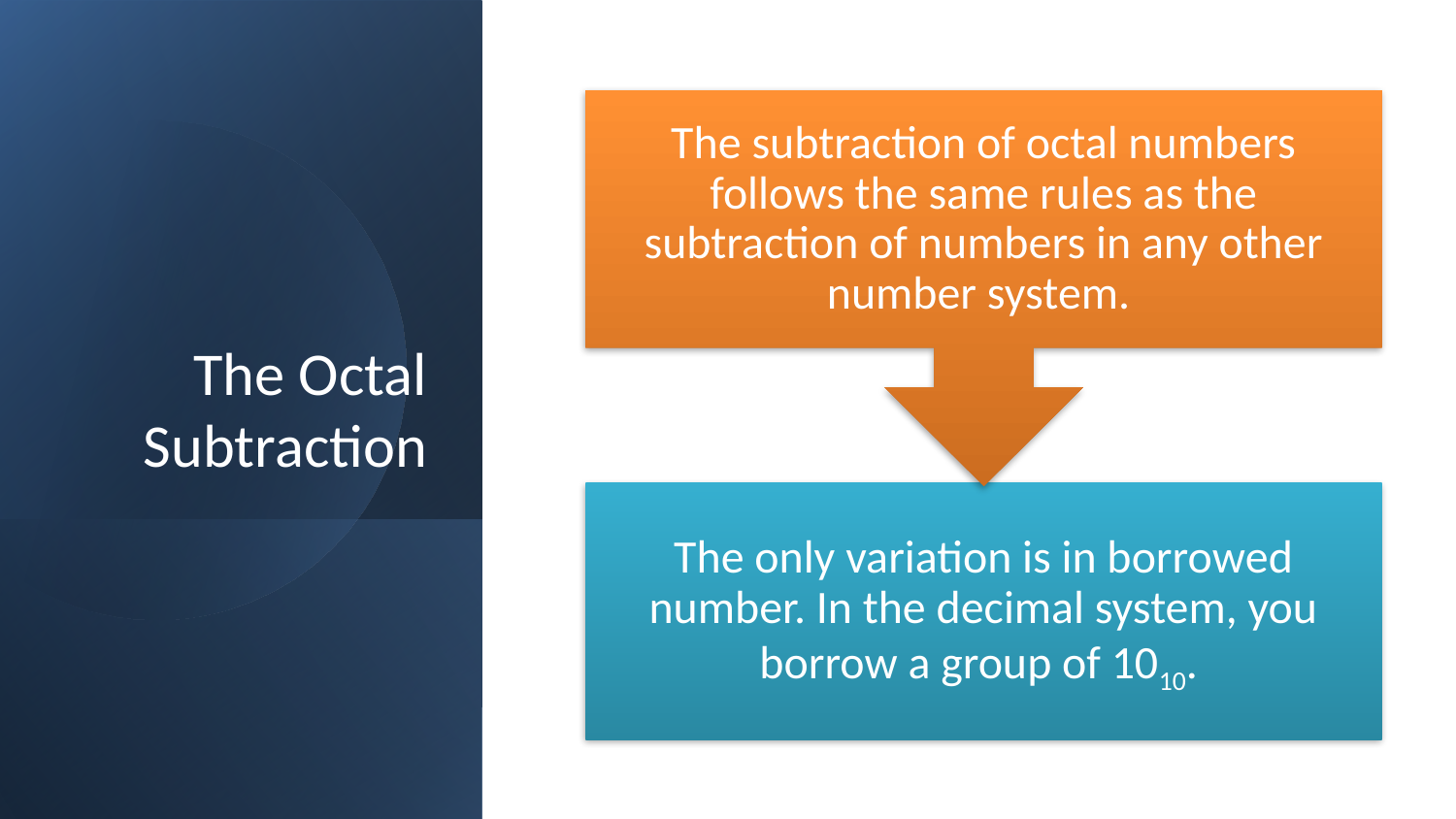

The only variation is in borrowed number. In the decimal system, you borrow a group of 1010.
The subtraction of octal numbers follows the same rules as the subtraction of numbers in any other number system.

# The Octal Subtraction